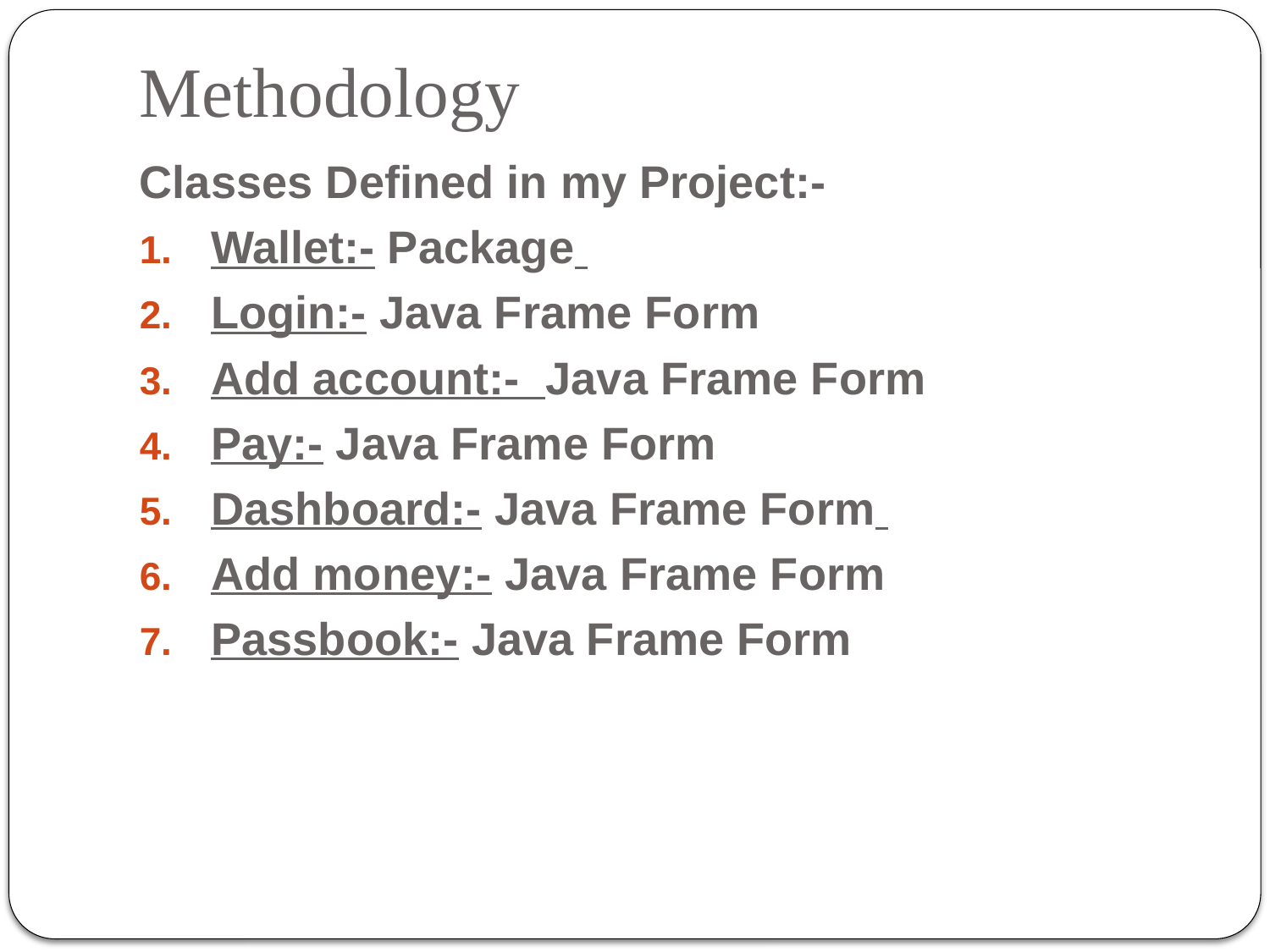

# Methodology
Classes Defined in my Project:-
Wallet:- Package
Login:- Java Frame Form
Add account:-  Java Frame Form
Pay:- Java Frame Form
Dashboard:- Java Frame Form
Add money:- Java Frame Form
Passbook:- Java Frame Form